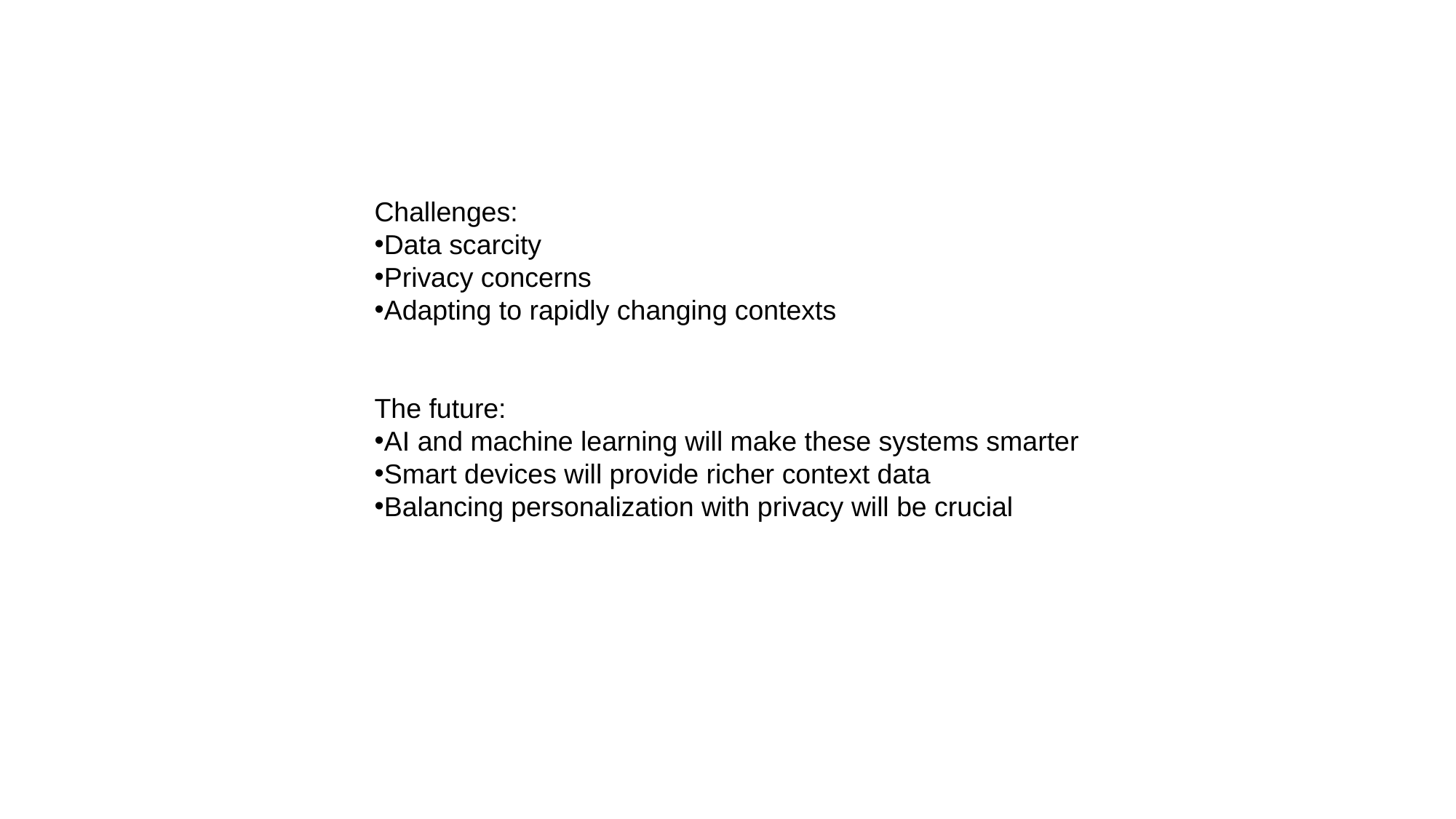

Challenges:
Data scarcity
Privacy concerns
Adapting to rapidly changing contexts

The future:
AI and machine learning will make these systems smarter
Smart devices will provide richer context data
Balancing personalization with privacy will be crucial